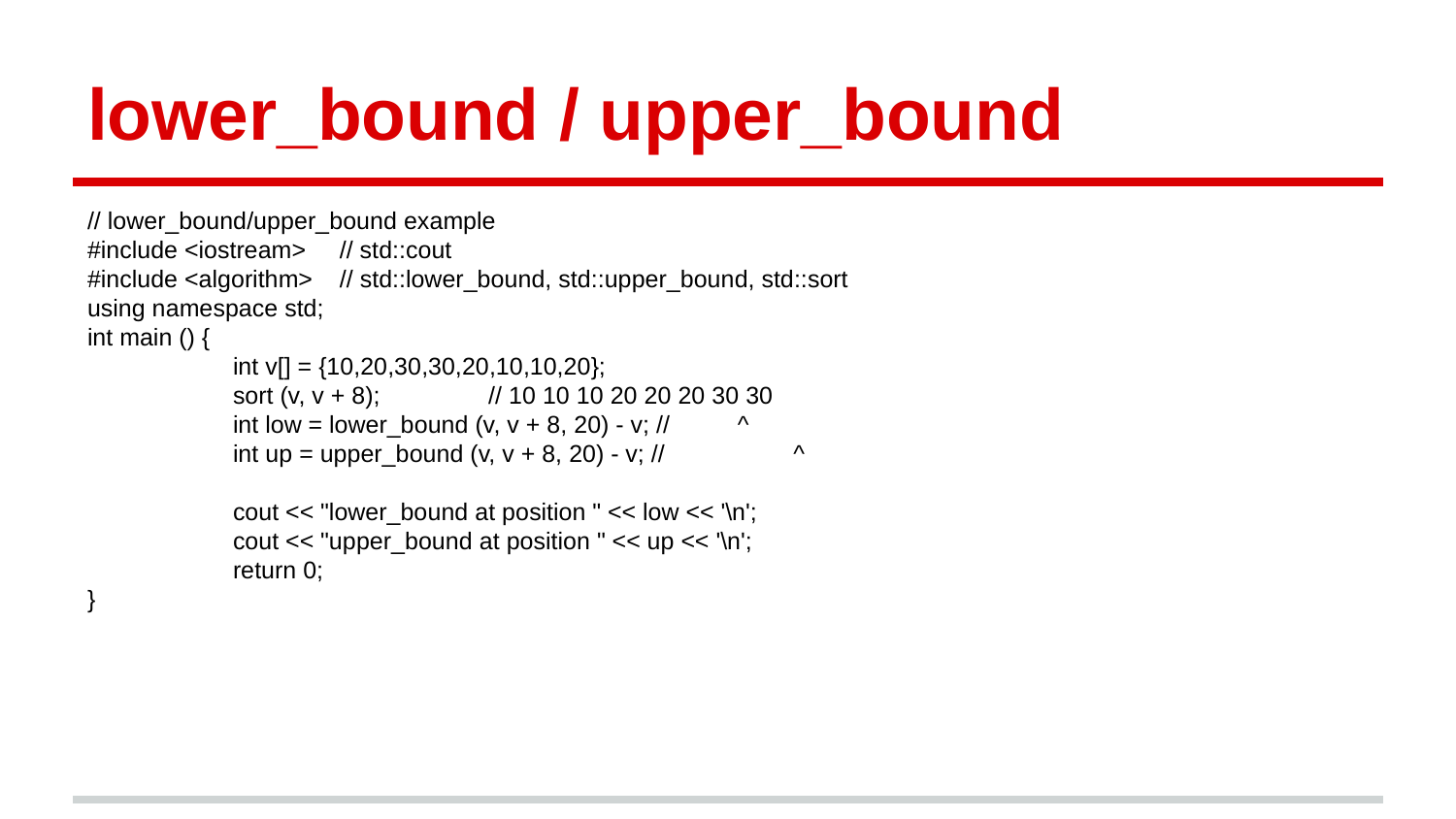

# lower_bound / upper_bound
// lower_bound/upper_bound example
#include <iostream>     // std::cout
#include <algorithm>    // std::lower_bound, std::upper_bound, std::sort
using namespace std;
int main () {
	int v[] = {10,20,30,30,20,10,10,20};
	sort (v, v + 8);                // 10 10 10 20 20 20 30 30
	int low = lower_bound (v, v + 8, 20) - v; //          ^
	int up = upper_bound (v, v + 8, 20) - v; //                   ^

	cout << "lower_bound at position " << low << '\n';
	cout << "upper_bound at position " << up << '\n';
	return 0;
}